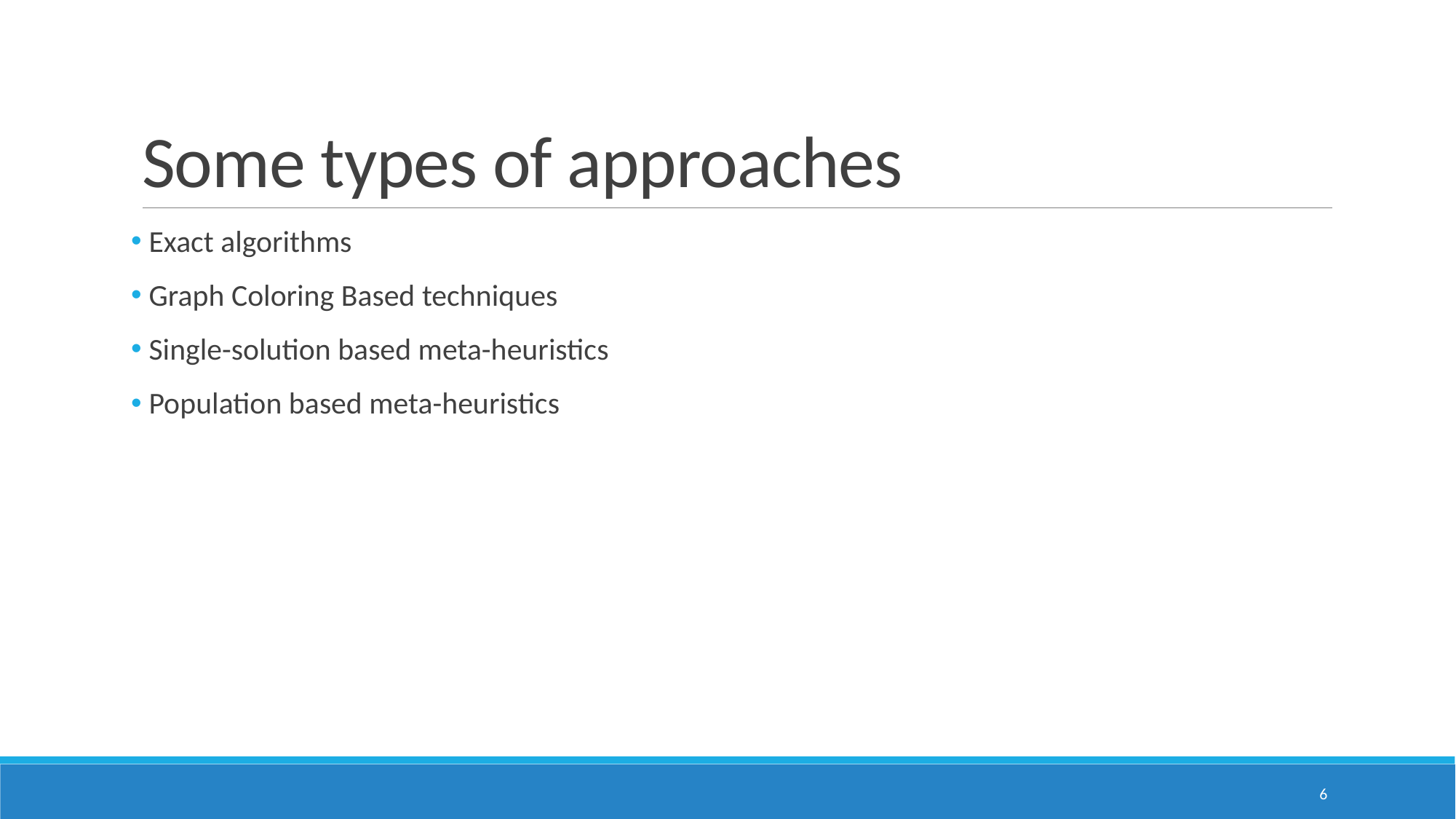

# Some types of approaches
 Exact algorithms
 Graph Coloring Based techniques
 Single-solution based meta-heuristics
 Population based meta-heuristics
6